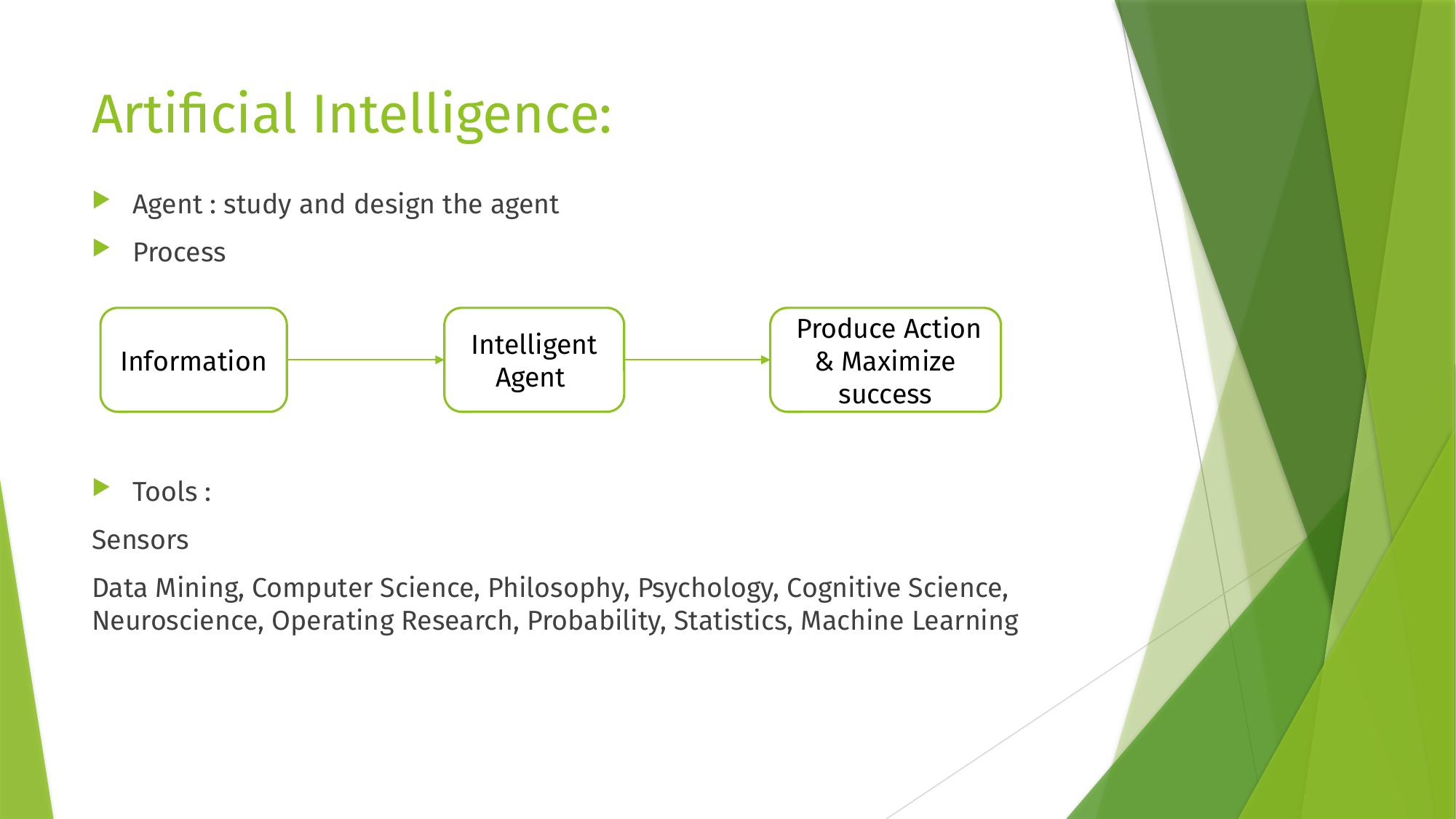

# Artificial Intelligence:
Agent : study and design the agent
Process

Tools :
Sensors
Data Mining, Computer Science, Philosophy, Psychology, Cognitive Science, Neuroscience, Operating Research, Probability, Statistics, Machine Learning
Information
Intelligent Agent
 Produce Action & Maximize success